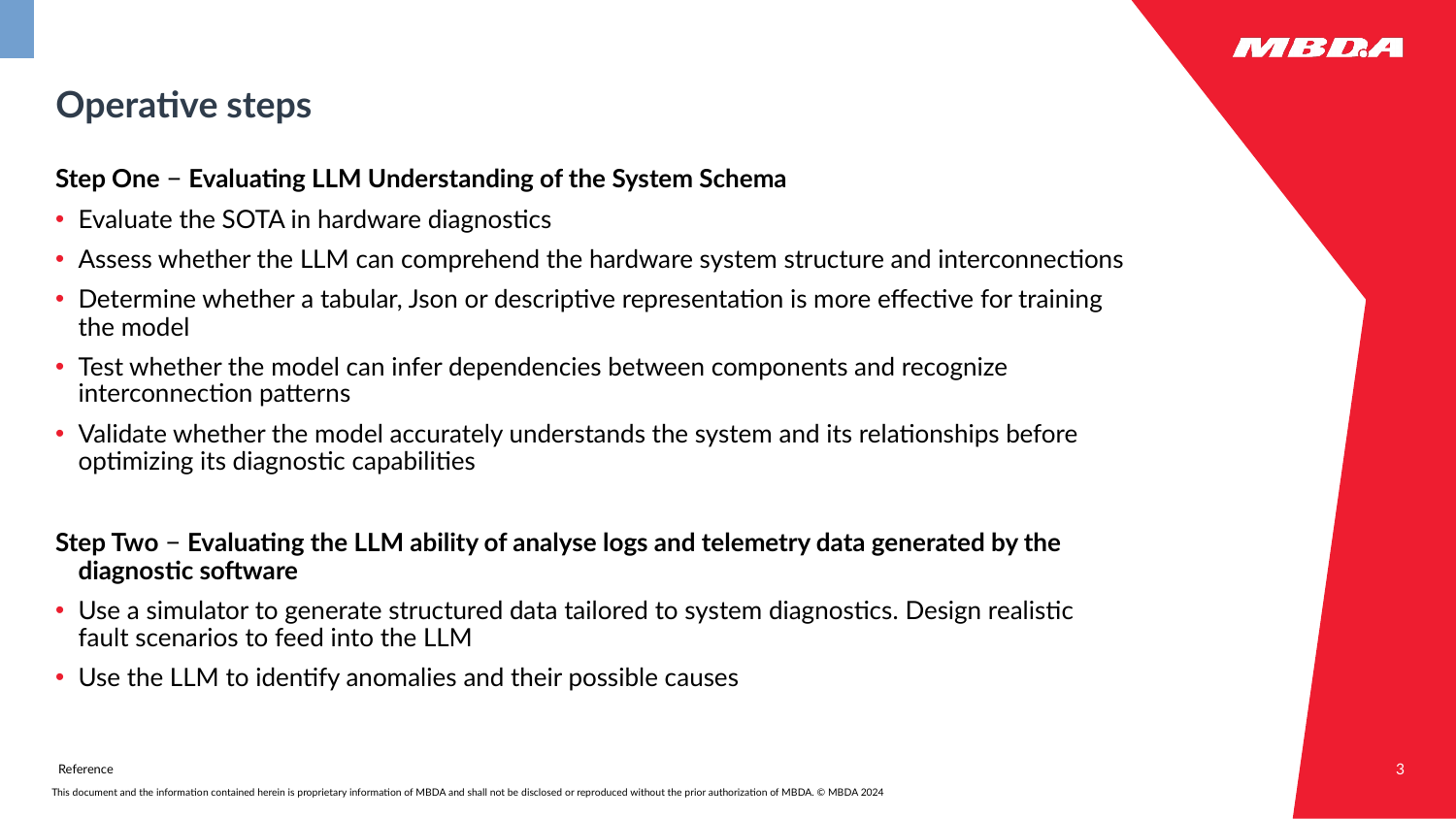

# Operative steps
Step One – Evaluating LLM Understanding of the System Schema
Evaluate the SOTA in hardware diagnostics
Assess whether the LLM can comprehend the hardware system structure and interconnections
Determine whether a tabular, Json or descriptive representation is more effective for training the model
Test whether the model can infer dependencies between components and recognize interconnection patterns
Validate whether the model accurately understands the system and its relationships before optimizing its diagnostic capabilities

Step Two – Evaluating the LLM ability of analyse logs and telemetry data generated by the diagnostic software
Use a simulator to generate structured data tailored to system diagnostics. Design realistic fault scenarios to feed into the LLM
Use the LLM to identify anomalies and their possible causes
3
Reference